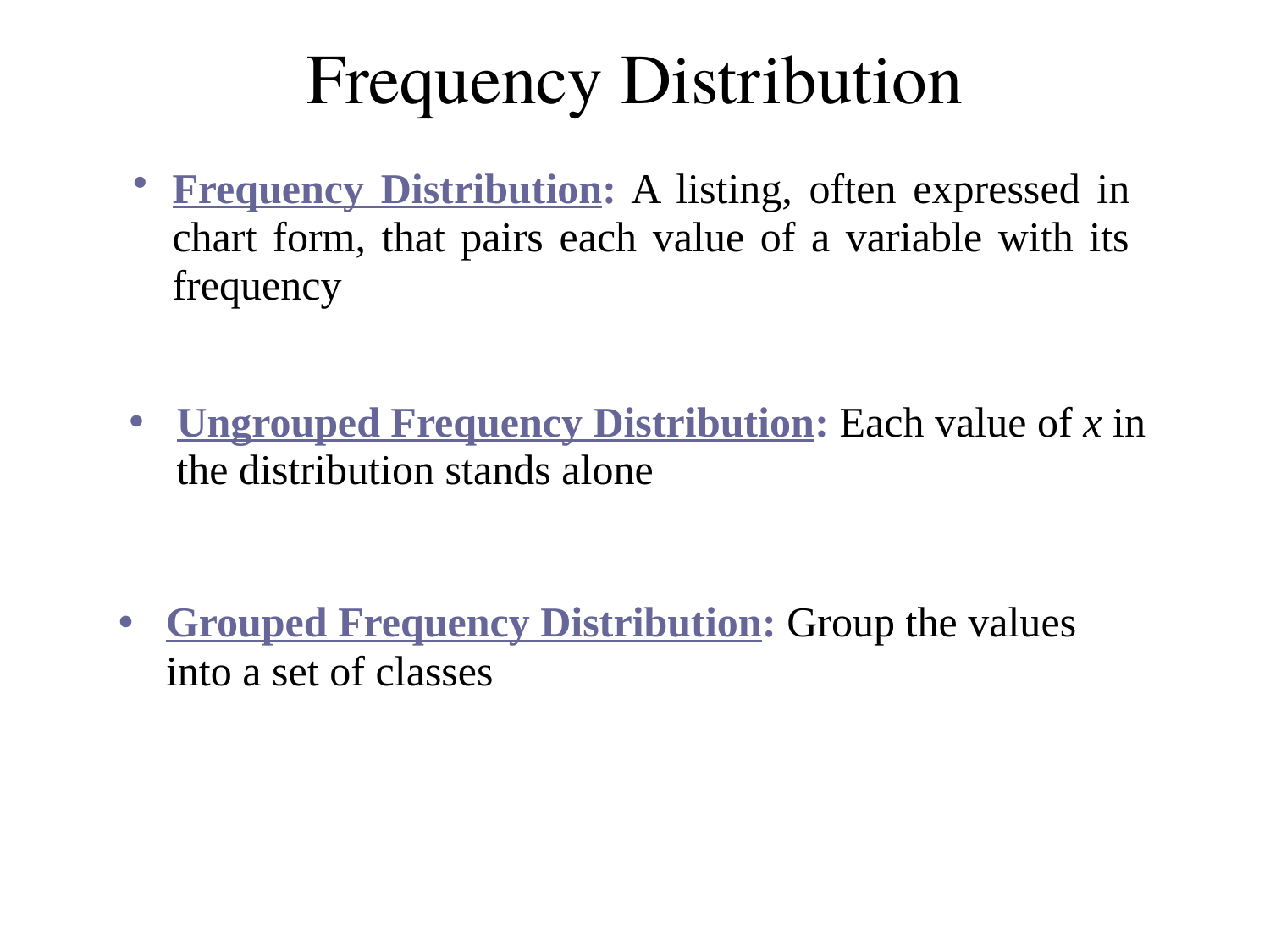

Frequency Distribution
Frequency Distribution: A listing, often expressed in chart form, that pairs each value of a variable with its frequency
Ungrouped Frequency Distribution: Each value of x in the distribution stands alone
Grouped Frequency Distribution: Group the values into a set of classes